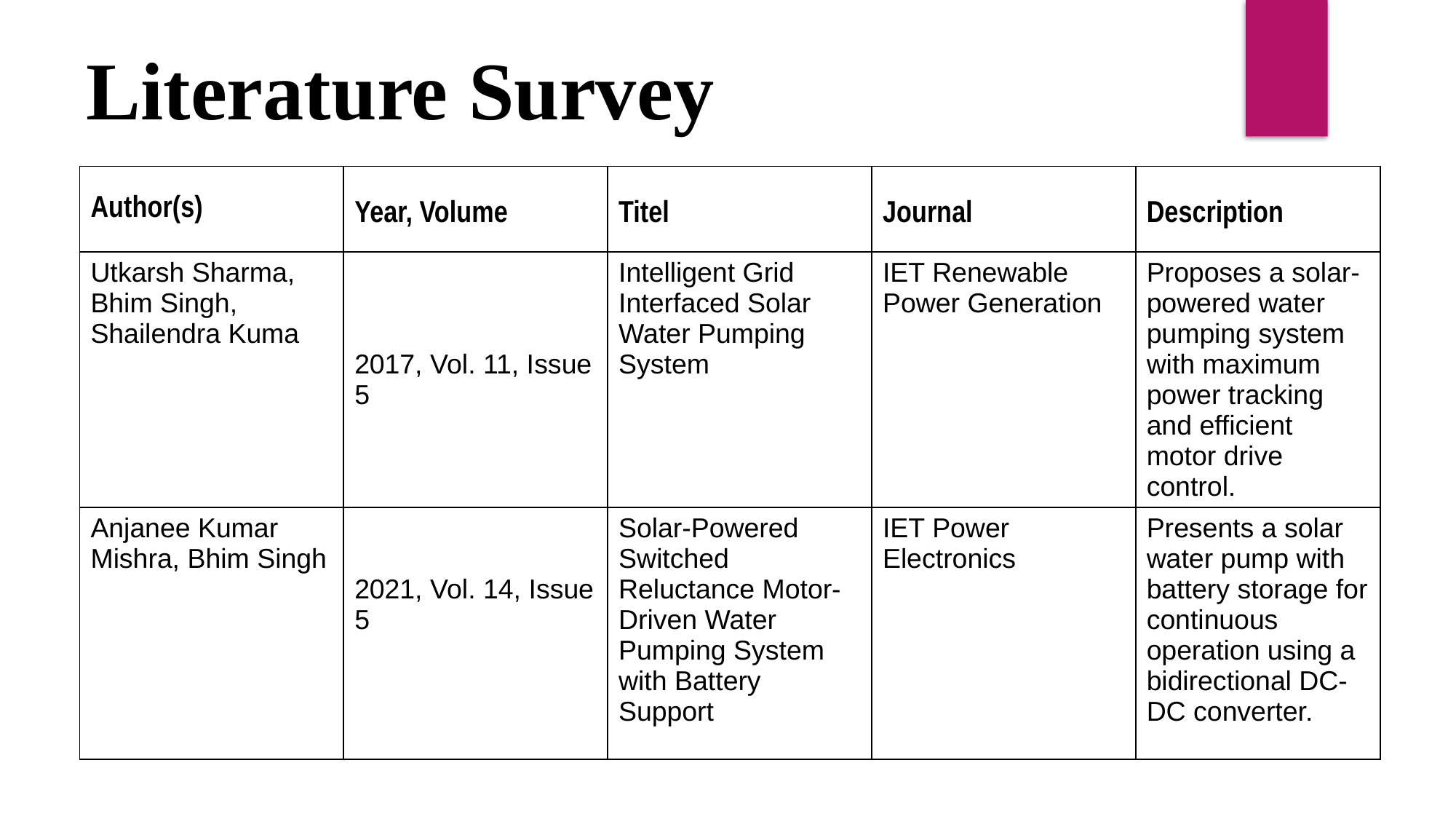

Literature Survey
| Author(s) | Year, Volume | Titel | Journal | Description |
| --- | --- | --- | --- | --- |
| Utkarsh Sharma, Bhim Singh, Shailendra Kuma | 2017, Vol. 11, Issue 5 | Intelligent Grid Interfaced Solar Water Pumping System | IET Renewable Power Generation | Proposes a solar-powered water pumping system with maximum power tracking and efficient motor drive control. |
| Anjanee Kumar Mishra, Bhim Singh | 2021, Vol. 14, Issue 5 | Solar-Powered Switched Reluctance Motor-Driven Water Pumping System with Battery Support | IET Power Electronics | Presents a solar water pump with battery storage for continuous operation using a bidirectional DC-DC converter. |